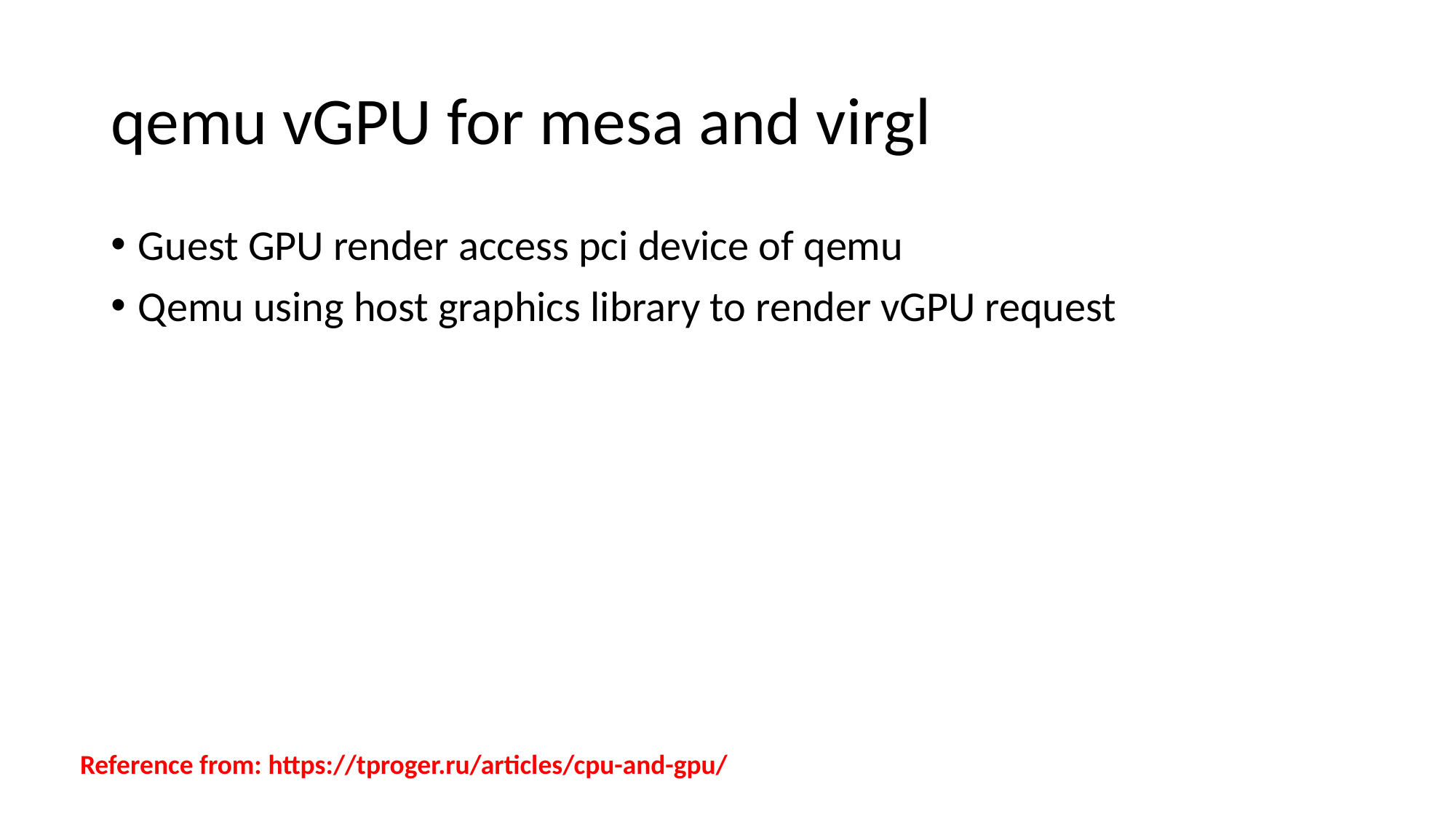

# qemu vGPU for mesa and virgl
Guest GPU render access pci device of qemu
Qemu using host graphics library to render vGPU request
Reference from: https://tproger.ru/articles/cpu-and-gpu/